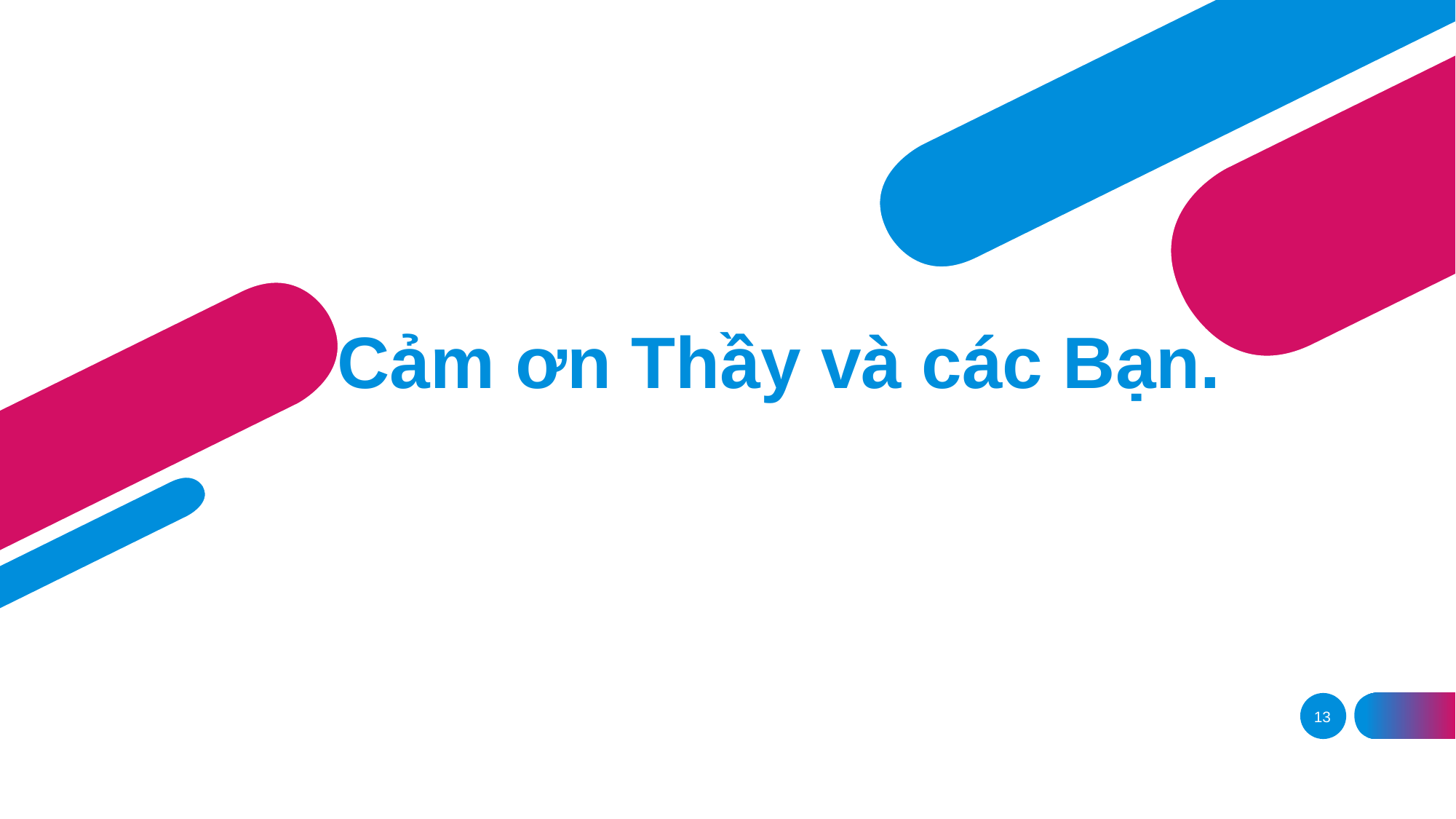

Cảm ơn Thầy và các Bạn.
13